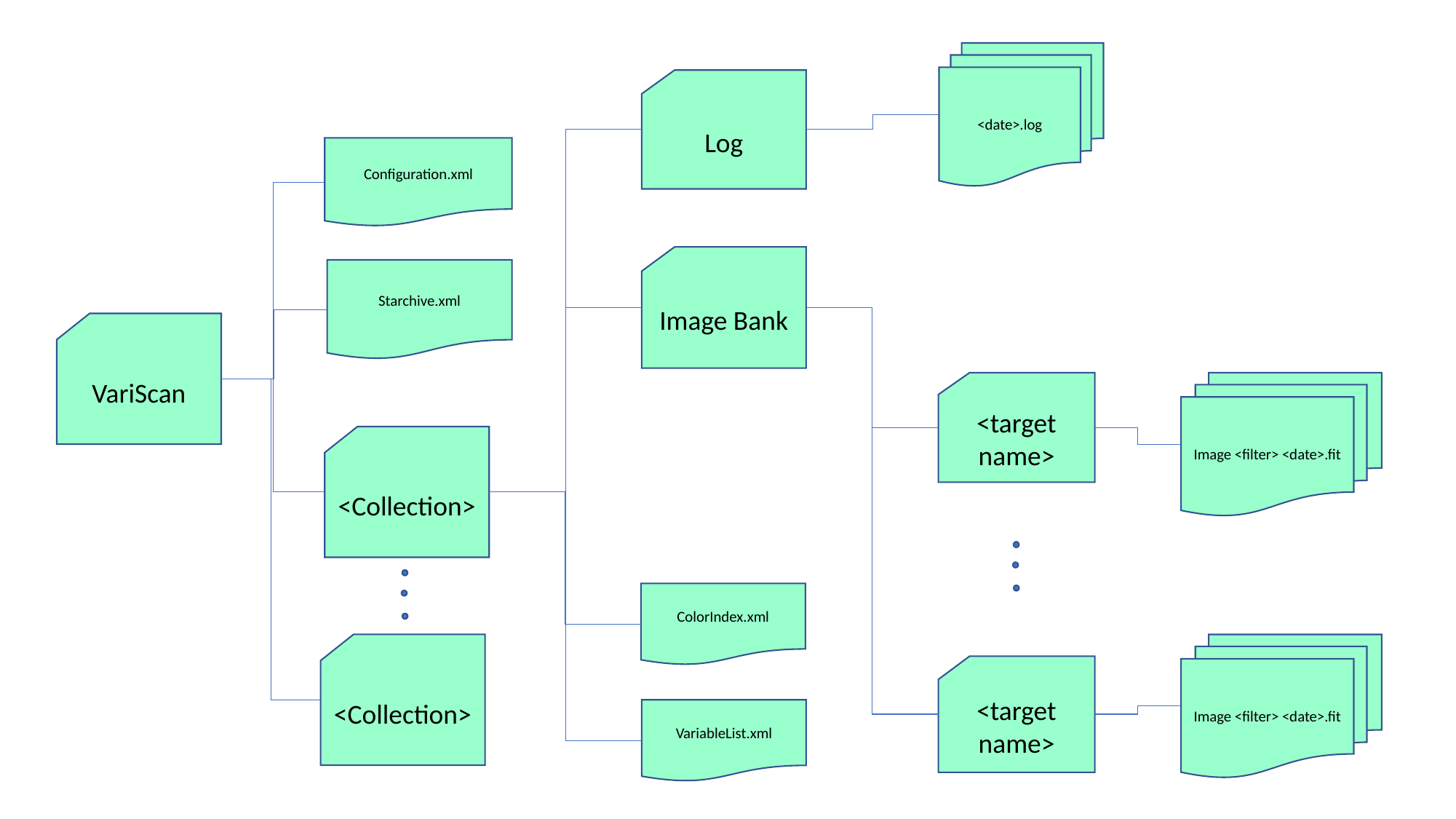

<date>.log
Log
Configuration.xml
Image Bank
Starchive.xml
VariScan
<target name>
Image <filter> <date>.fit
<Collection>

ColorIndex.xml

<Collection>
Image <filter> <date>.fit
<target name>
VariableList.xml